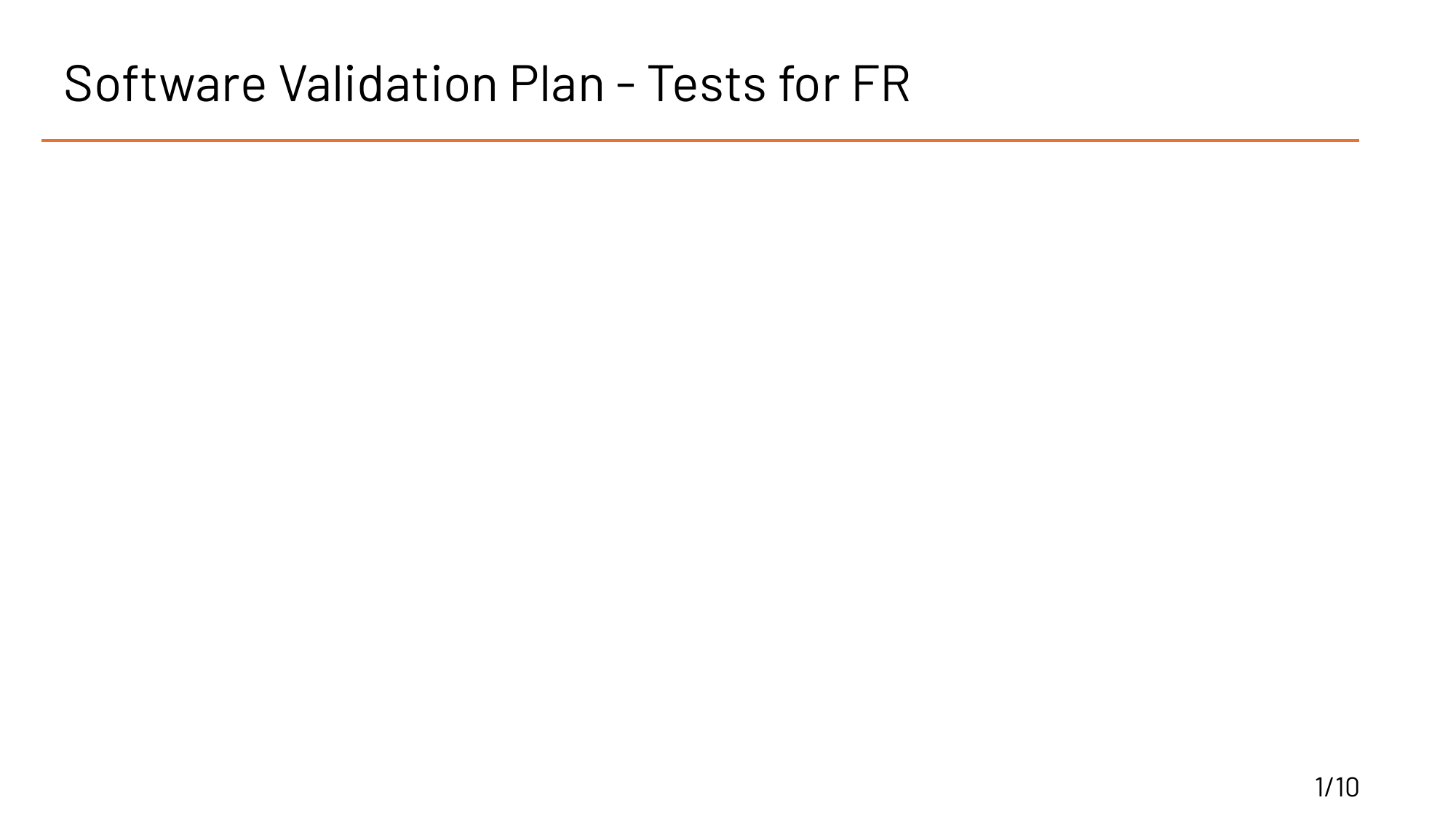

# Software Validation Plan - Tests for FR
1/10